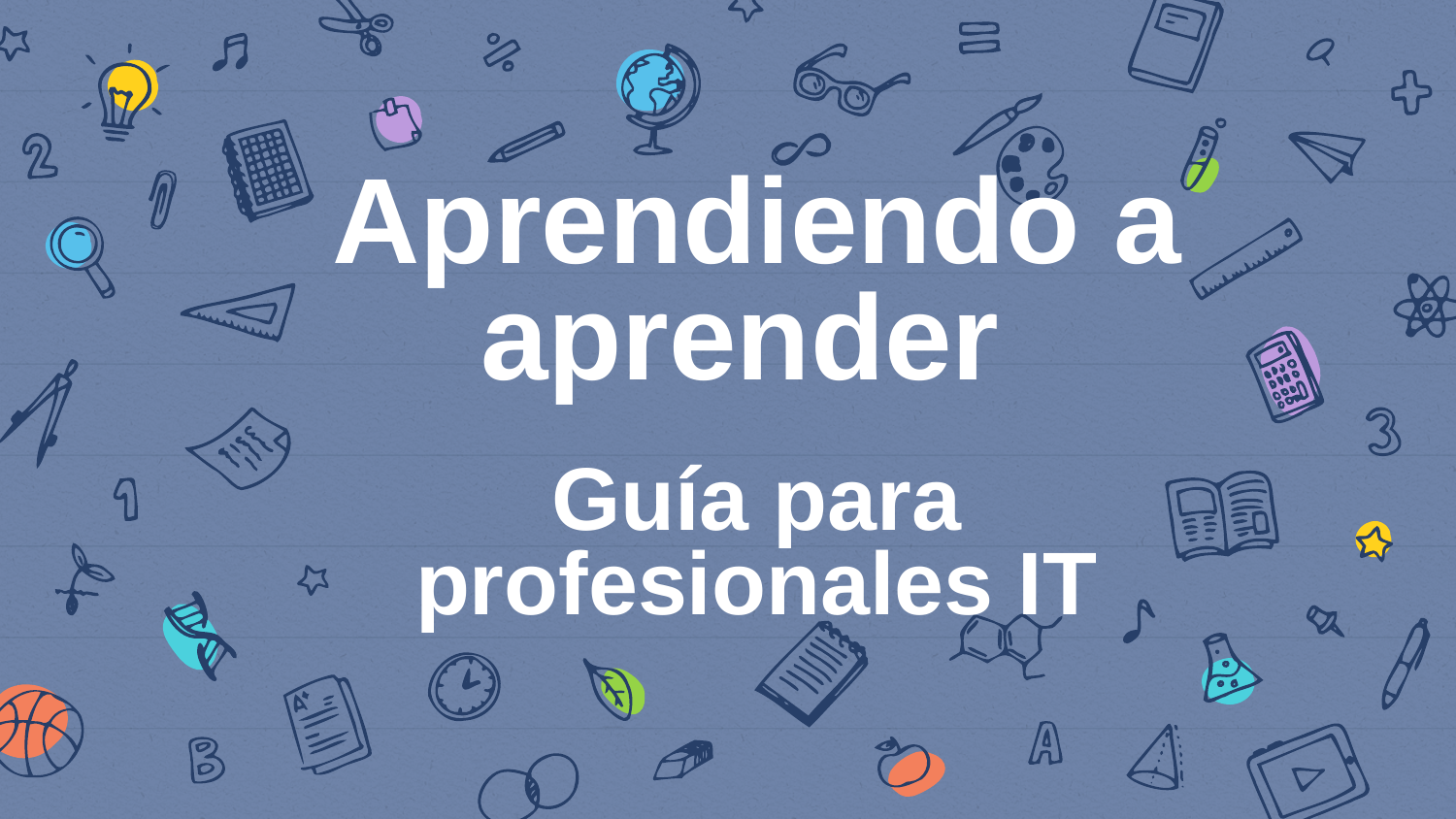

# Aprendiendo a aprender Guía para profesionales IT